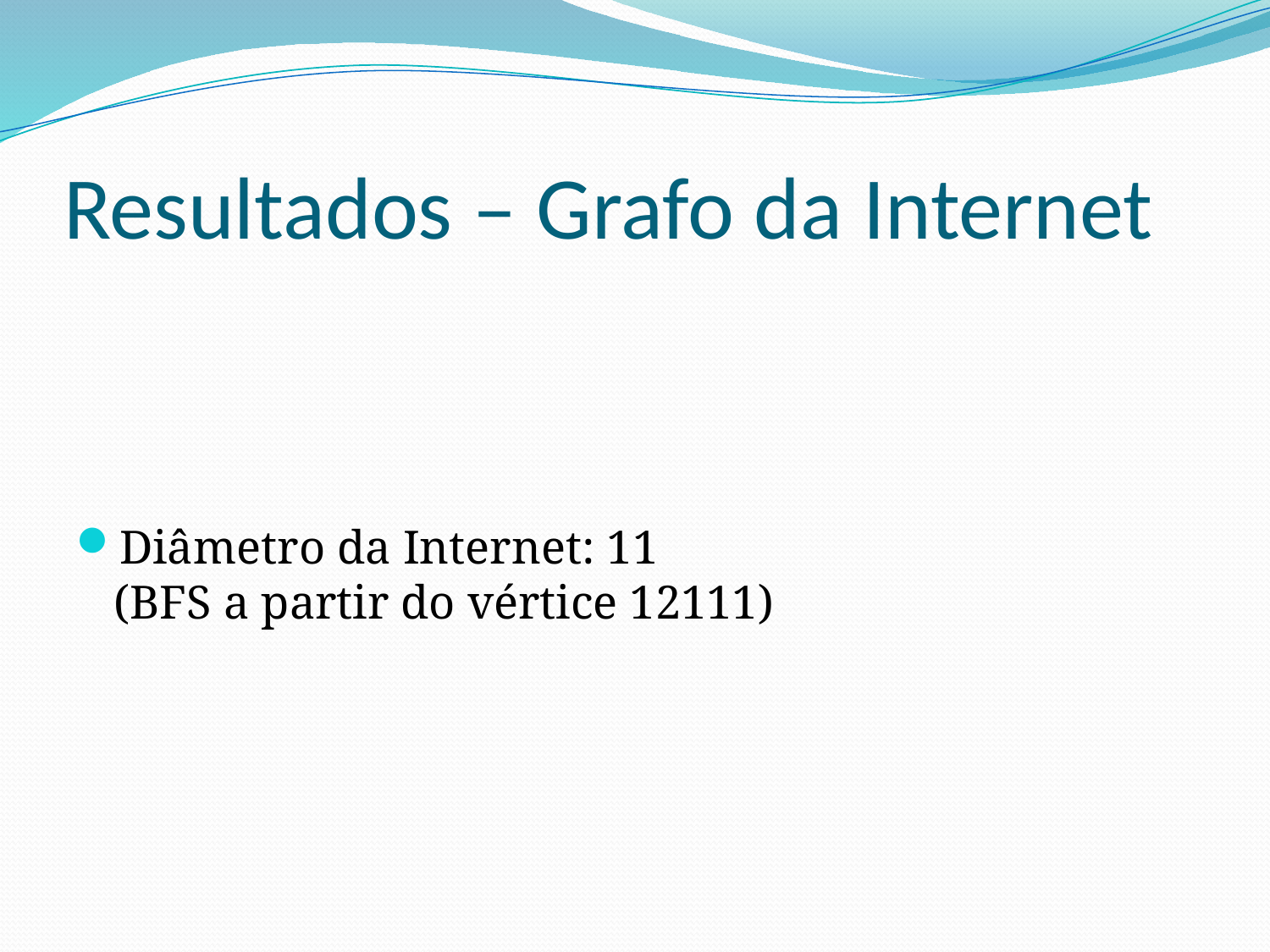

# Resultados – Grafo da Internet
Diâmetro da Internet: 11
(BFS a partir do vértice 12111)